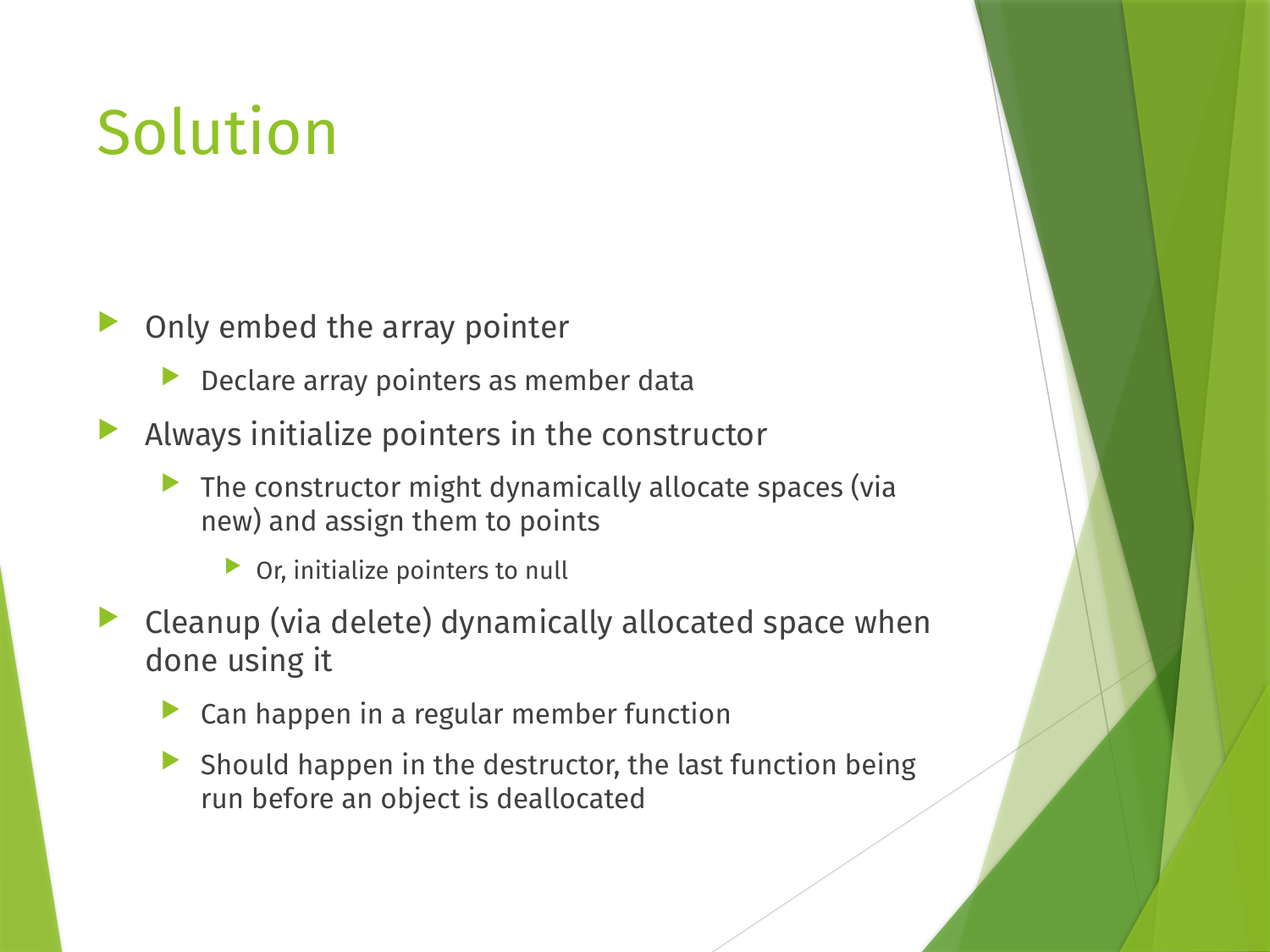

# Solution
Only embed the array pointer
Declare array pointers as member data
Always initialize pointers in the constructor
The constructor might dynamically allocate spaces (via new) and assign them to points
Or, initialize pointers to null
Cleanup (via delete) dynamically allocated space when done using it
Can happen in a regular member function
Should happen in the destructor, the last function being run before an object is deallocated